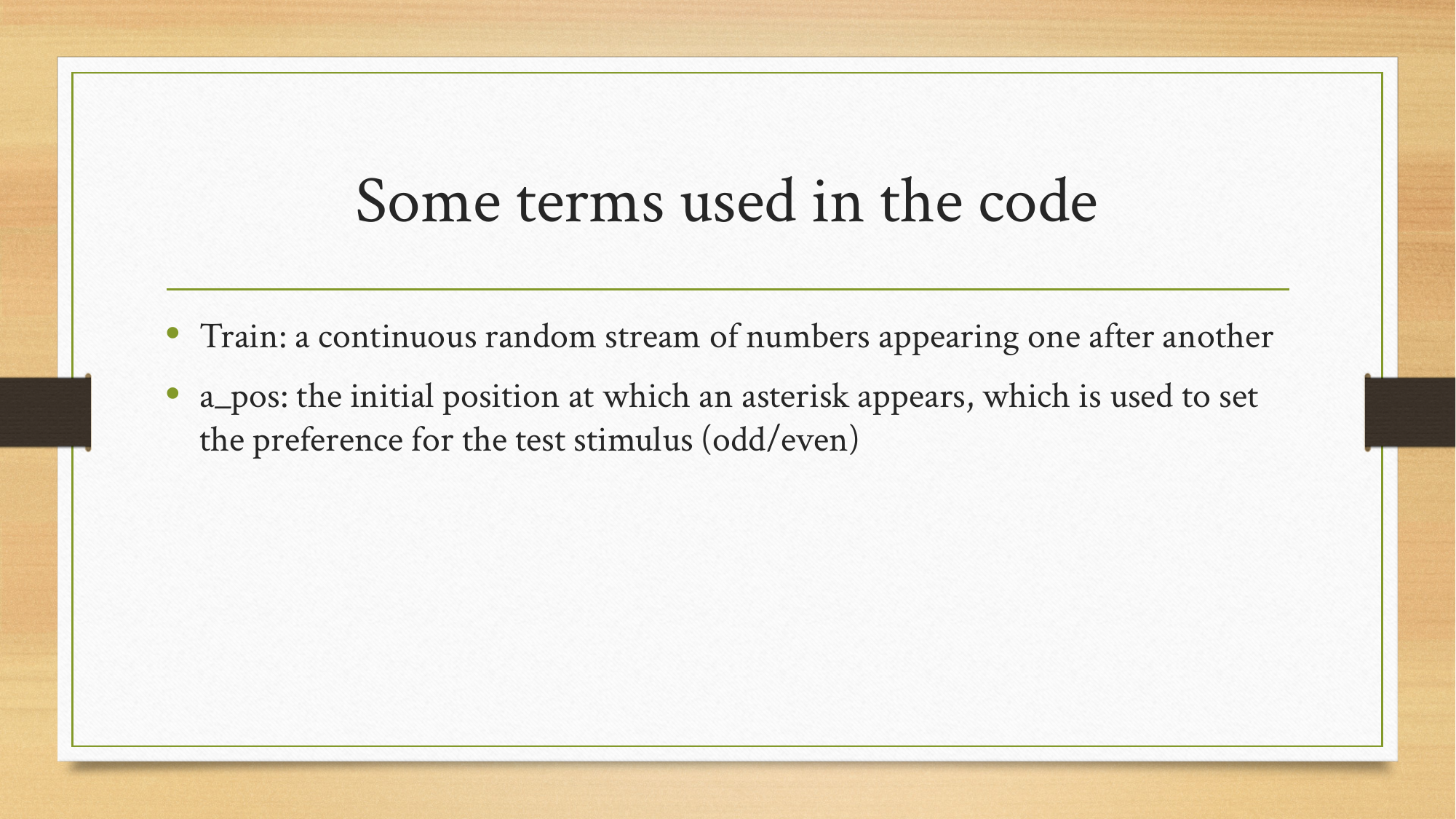

# Some terms used in the code
Train: a continuous random stream of numbers appearing one after another
a_pos: the initial position at which an asterisk appears, which is used to set the preference for the test stimulus (odd/even)